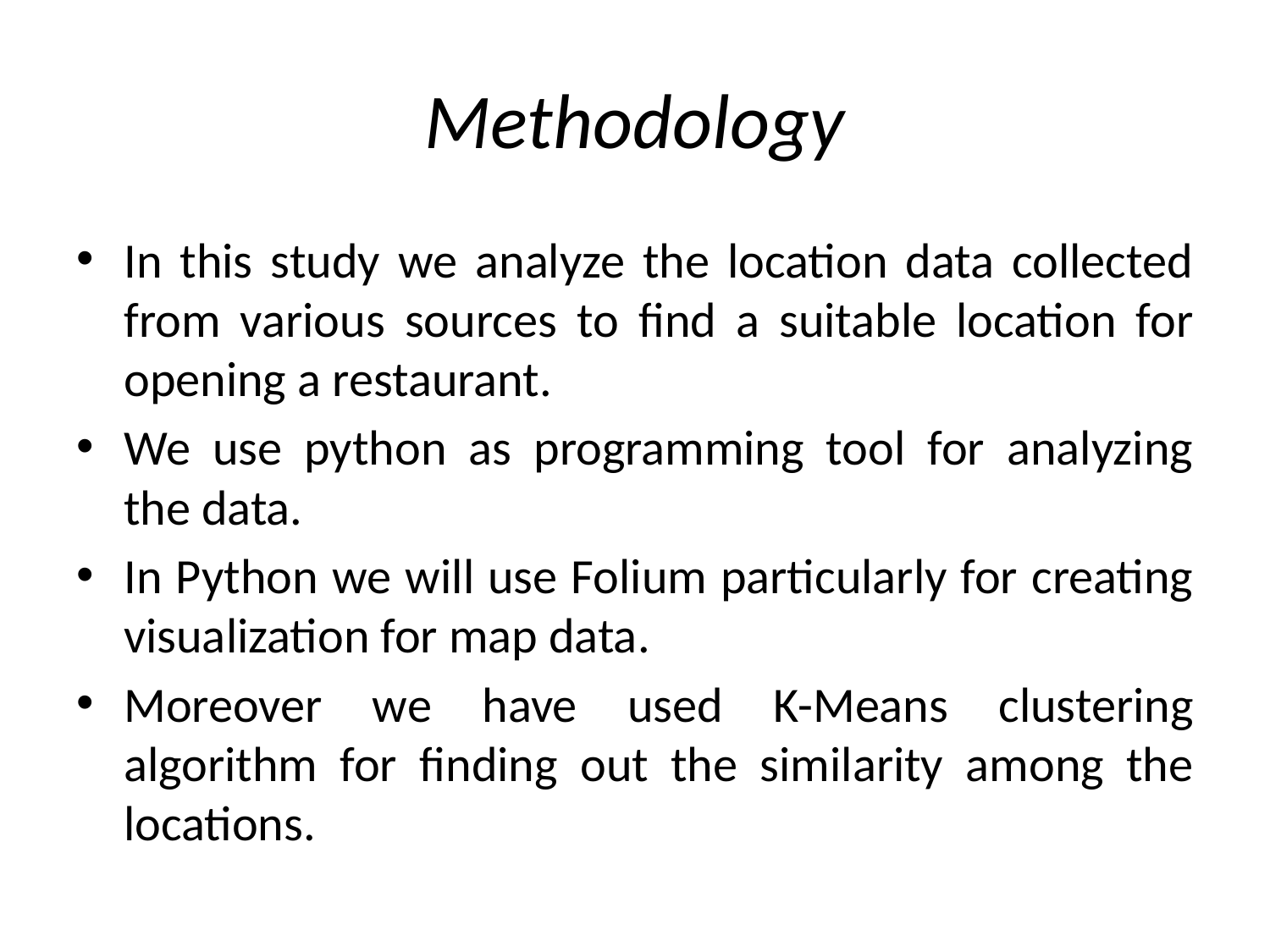

# Methodology
In this study we analyze the location data collected from various sources to find a suitable location for opening a restaurant.
We use python as programming tool for analyzing the data.
In Python we will use Folium particularly for creating visualization for map data.
Moreover we have used K-Means clustering algorithm for finding out the similarity among the locations.